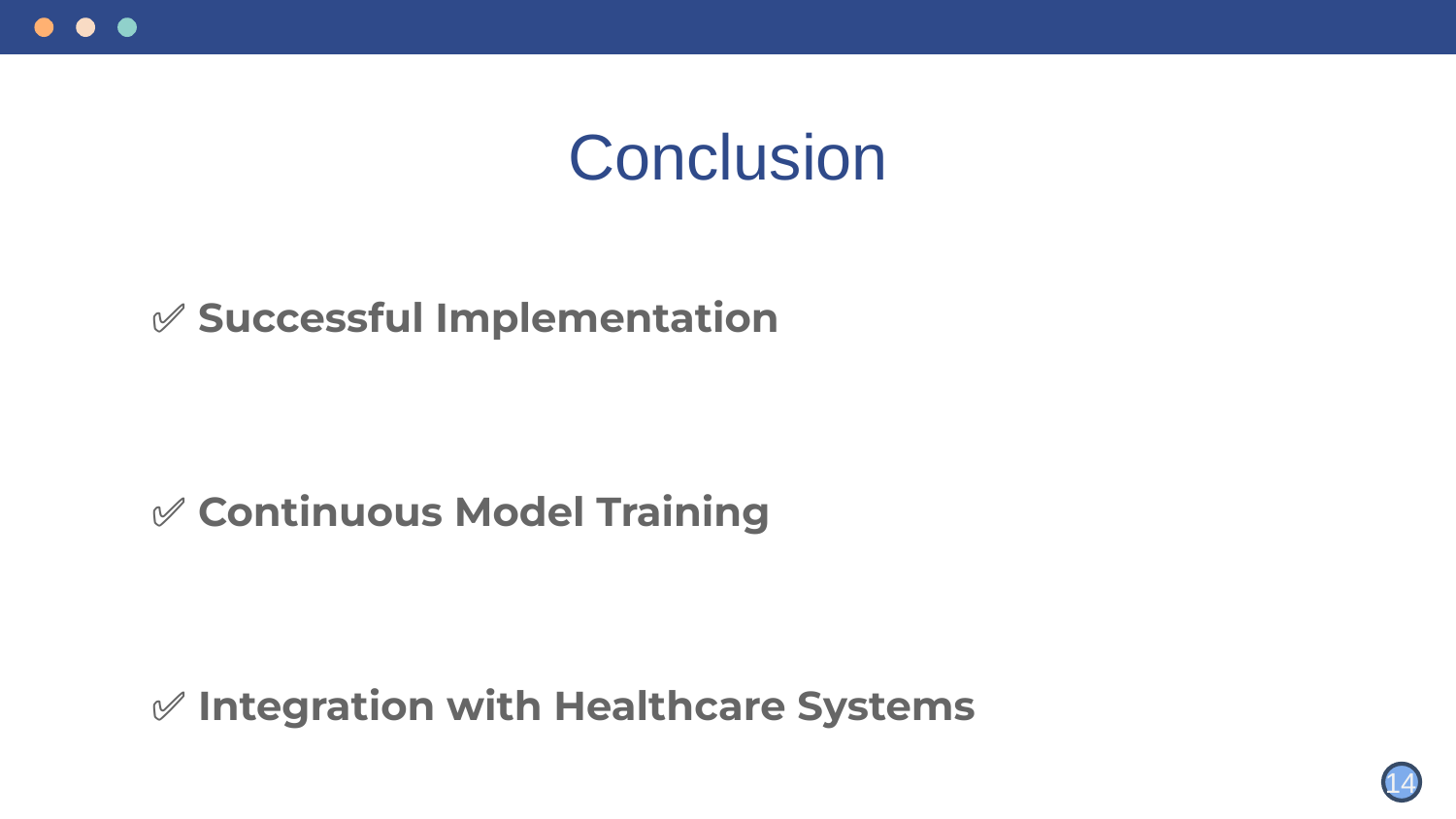

✅ Successful Implementation

✅ Continuous Model Training

✅ Integration with Healthcare Systems

# Conclusion
14